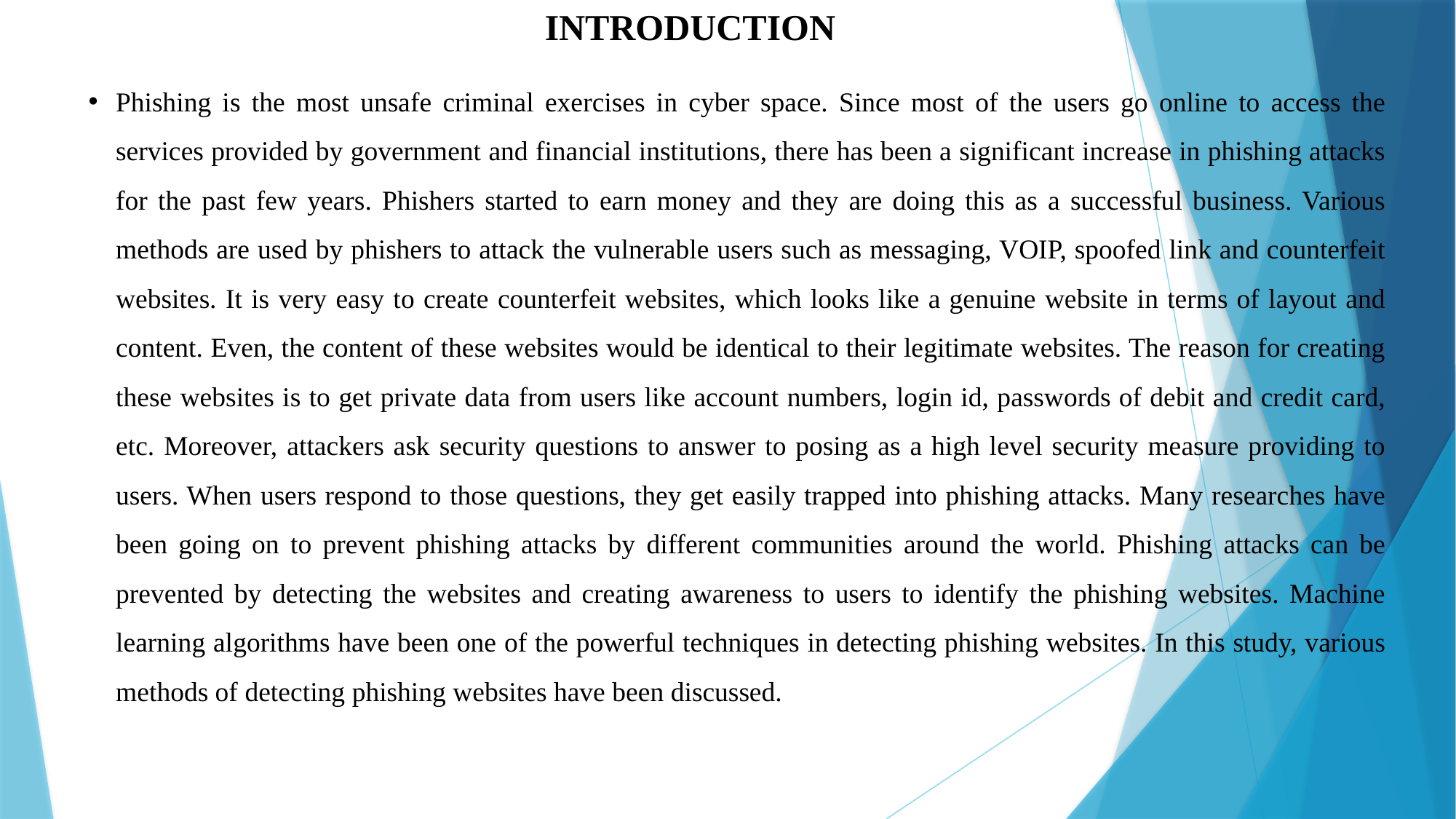

INTRODUCTION
Phishing is the most unsafe criminal exercises in cyber space. Since most of the users go online to access the services provided by government and financial institutions, there has been a significant increase in phishing attacks for the past few years. Phishers started to earn money and they are doing this as a successful business. Various methods are used by phishers to attack the vulnerable users such as messaging, VOIP, spoofed link and counterfeit websites. It is very easy to create counterfeit websites, which looks like a genuine website in terms of layout and content. Even, the content of these websites would be identical to their legitimate websites. The reason for creating these websites is to get private data from users like account numbers, login id, passwords of debit and credit card, etc. Moreover, attackers ask security questions to answer to posing as a high level security measure providing to users. When users respond to those questions, they get easily trapped into phishing attacks. Many researches have been going on to prevent phishing attacks by different communities around the world. Phishing attacks can be prevented by detecting the websites and creating awareness to users to identify the phishing websites. Machine learning algorithms have been one of the powerful techniques in detecting phishing websites. In this study, various methods of detecting phishing websites have been discussed.